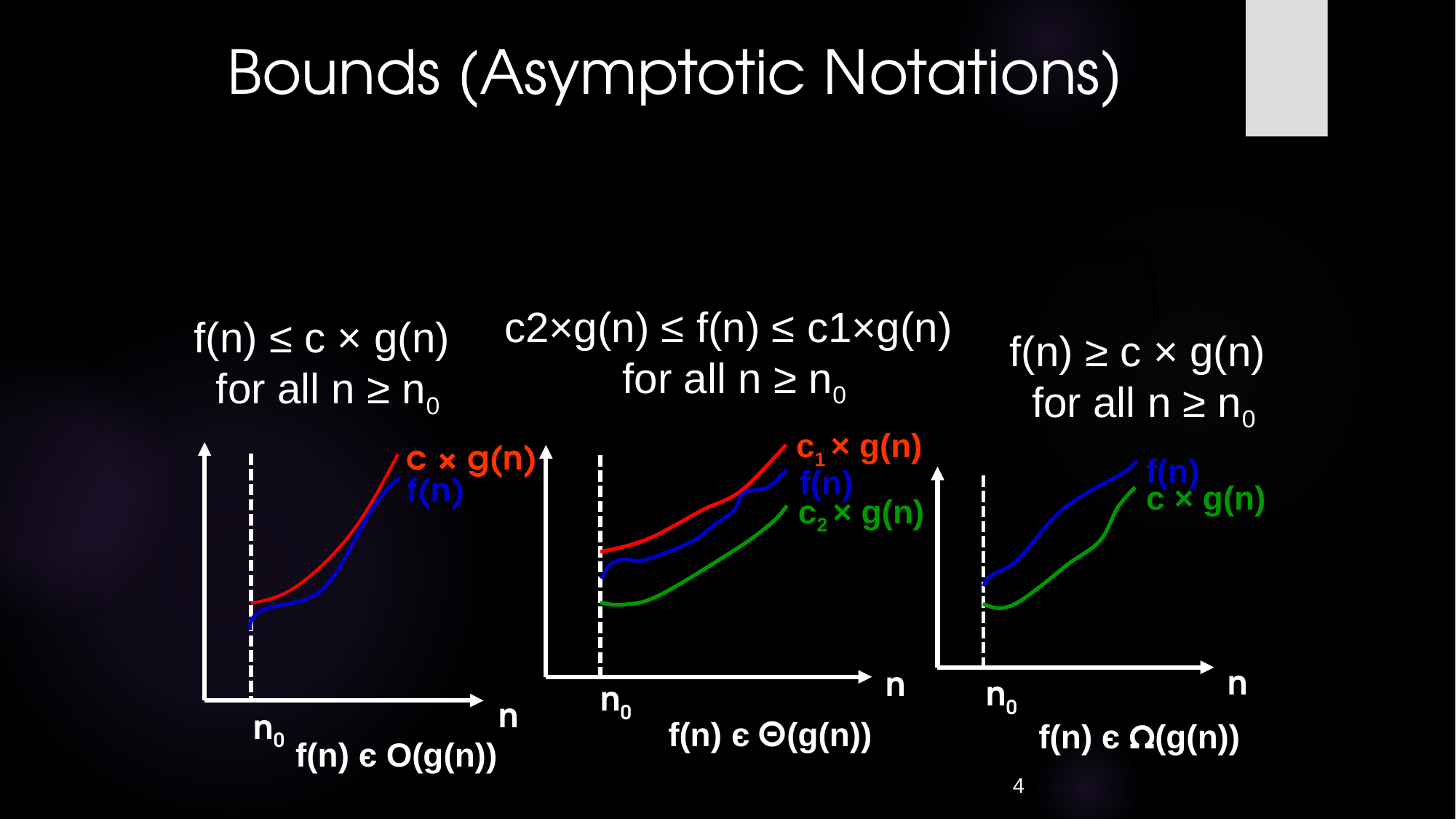

# Bounds (Asymptotic Notations)
c2×g(n) ≤ f(n) ≤ c1×g(n)
 for all n ≥ n0
f(n) ≤ c × g(n)
for all n ≥ n0
f(n) ≥ c × g(n)
for all n ≥ n0
c1 × g(n)

f(n)

c2 × g(n)

n
n0
f(n) є Θ(g(n))
c × g(n)

f(n)

n
n0
f(n) є O(g(n))
f(n)

c × g(n)

n
n0
f(n) є Ω(g(n))
4